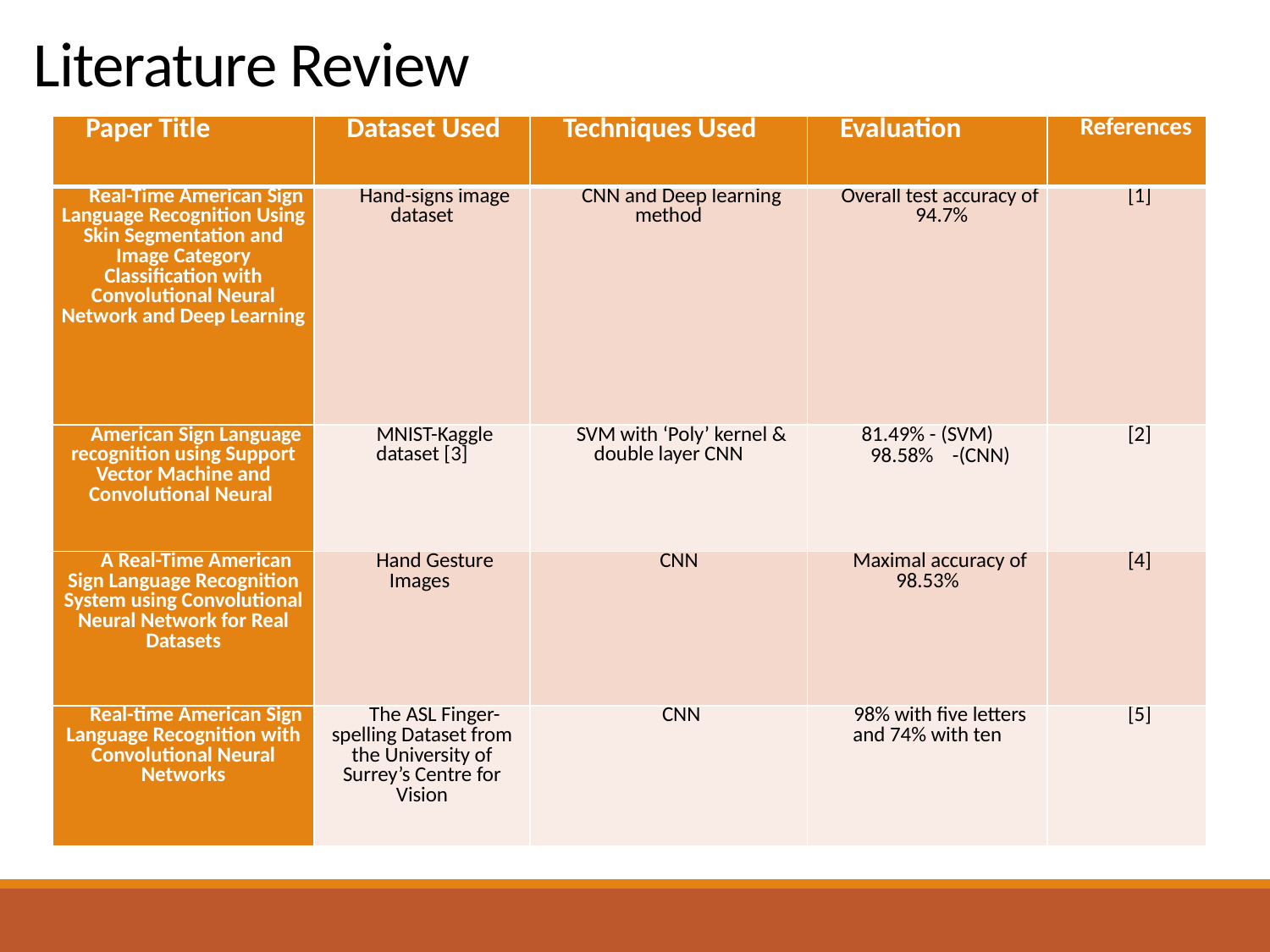

# Literature Review
| Paper Title | Dataset Used | Techniques Used | Evaluation | References |
| --- | --- | --- | --- | --- |
| Real-Time American Sign Language Recognition Using Skin Segmentation and Image Category Classification with Convolutional Neural Network and Deep Learning | Hand-signs image dataset | CNN and Deep learning method | Overall test accuracy of 94.7% | [1] |
| American Sign Language recognition using Support Vector Machine and Convolutional Neural | MNIST-Kaggle dataset [3] | SVM with ‘Poly’ kernel & double layer CNN | 81.49% - (SVM) 98.58% -(CNN) | [2] |
| A Real-Time American Sign Language Recognition System using Convolutional Neural Network for Real Datasets | Hand Gesture Images | CNN | Maximal accuracy of 98.53% | [4] |
| Real-time American Sign Language Recognition with Convolutional Neural Networks | The ASL Finger-spelling Dataset from the University of Surrey’s Centre for Vision | CNN | 98% with five letters and 74% with ten | [5] |